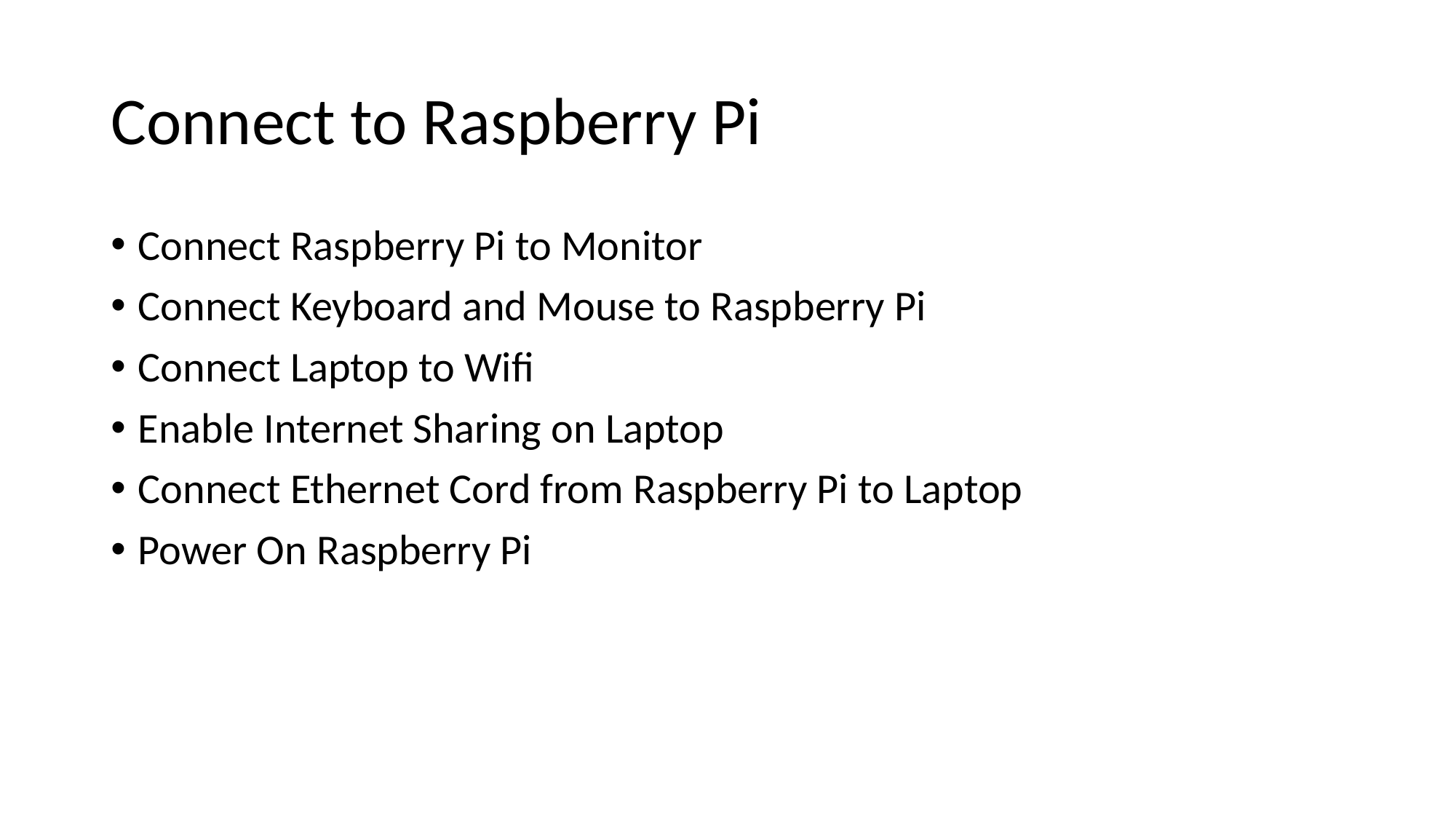

# Connect to Raspberry Pi
Connect Raspberry Pi to Monitor
Connect Keyboard and Mouse to Raspberry Pi
Connect Laptop to Wifi
Enable Internet Sharing on Laptop
Connect Ethernet Cord from Raspberry Pi to Laptop
Power On Raspberry Pi